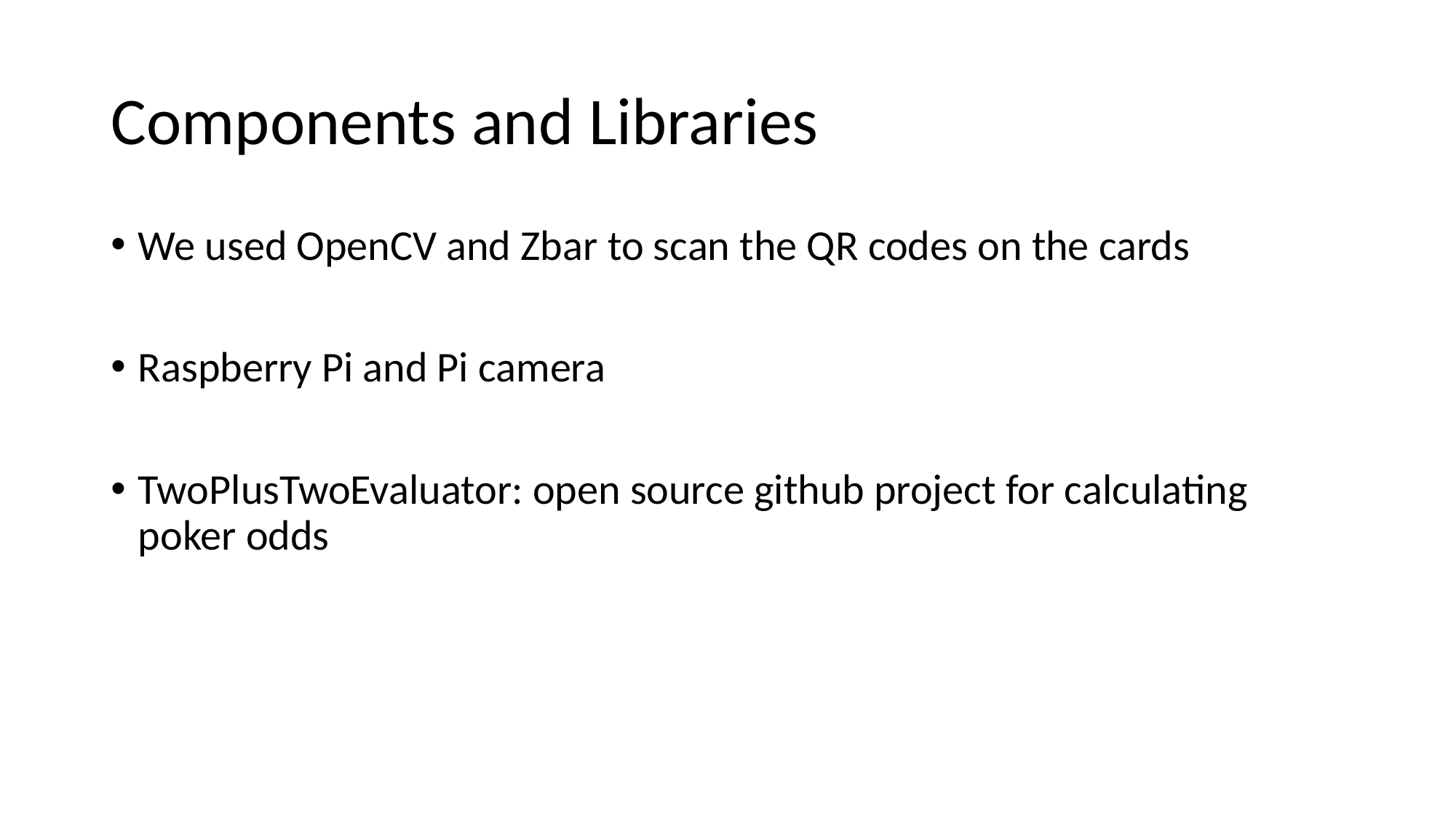

# Components and Libraries
We used OpenCV and Zbar to scan the QR codes on the cards

Raspberry Pi and Pi camera

TwoPlusTwoEvaluator: open source github project for calculating poker odds